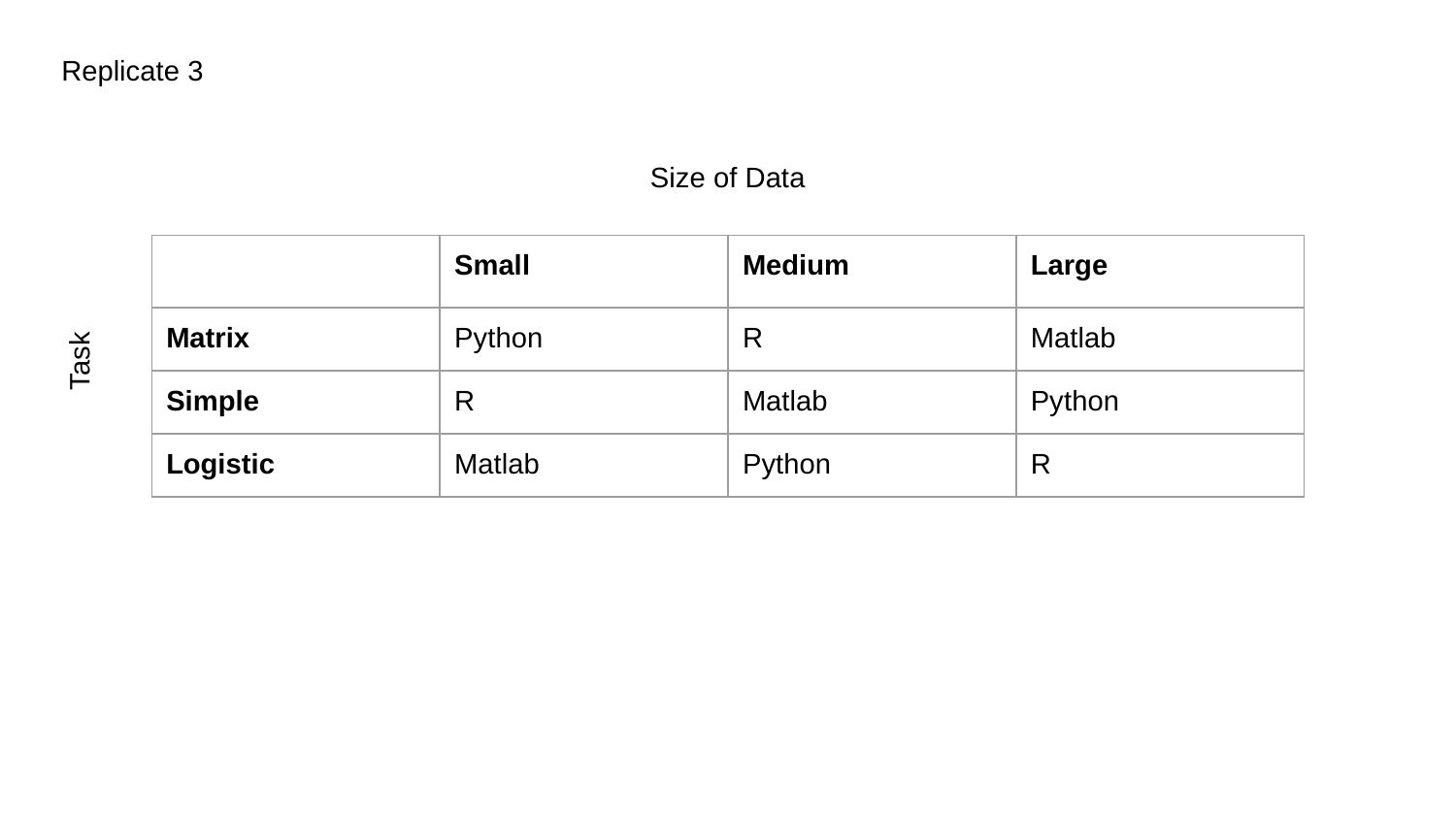

Replicate 3
Size of Data
|  | Small | Medium | Large |
| --- | --- | --- | --- |
| Matrix | Python | R | Matlab |
| Simple | R | Matlab | Python |
| Logistic | Matlab | Python | R |
Task